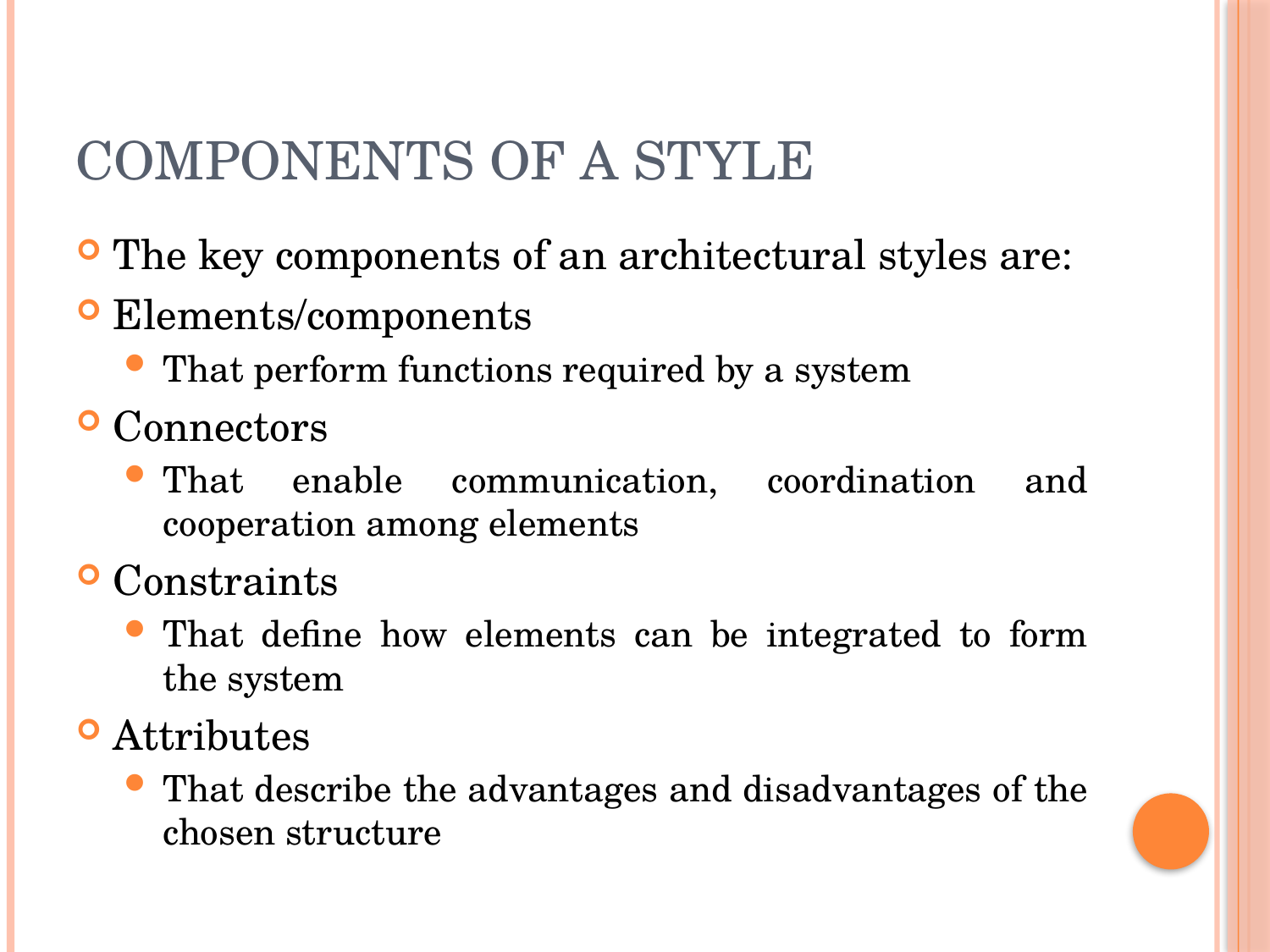

# Components of a style
The key components of an architectural styles are:
Elements/components
That perform functions required by a system
Connectors
That enable communication, coordination and cooperation among elements
Constraints
That define how elements can be integrated to form the system
Attributes
That describe the advantages and disadvantages of the chosen structure